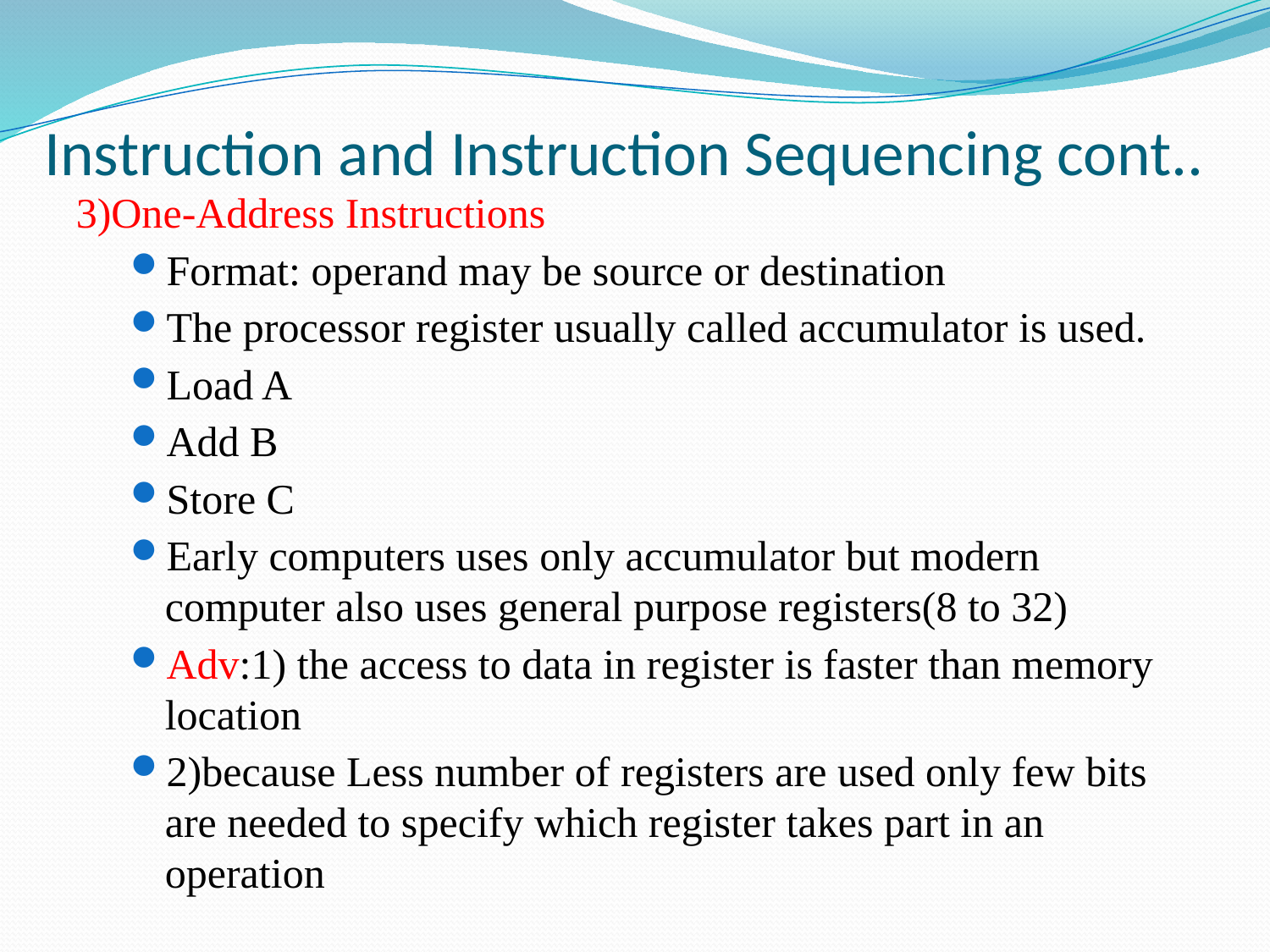

Instruction and Instruction Sequencing cont..
3)One-Address Instructions
Format: operand may be source or destination
The processor register usually called accumulator is used.
Load A
Add B
Store C
Early computers uses only accumulator but modern computer also uses general purpose registers(8 to 32)
Adv:1) the access to data in register is faster than memory location
2)because Less number of registers are used only few bits are needed to specify which register takes part in an operation